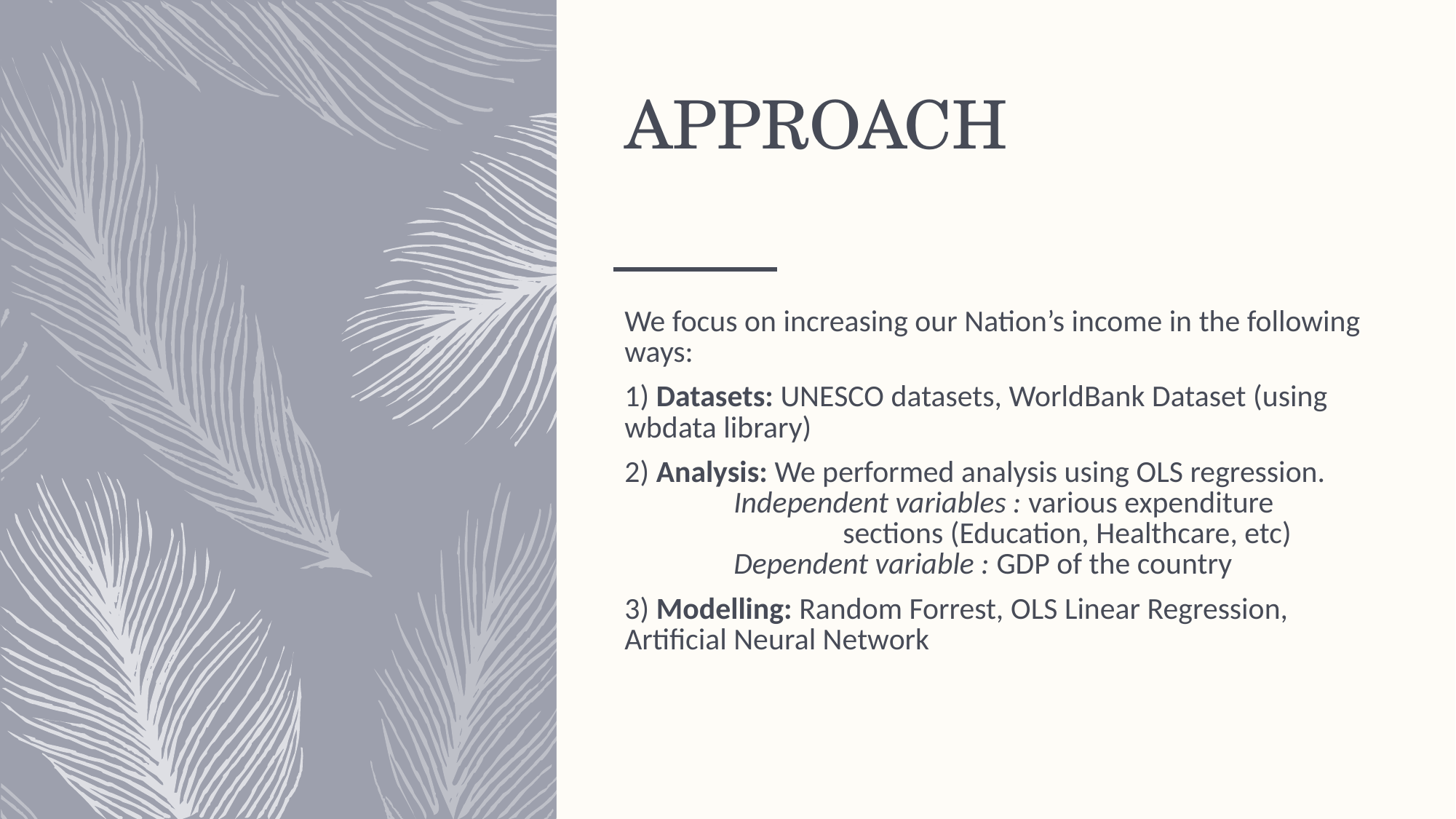

# APPROACH

We focus on increasing our Nation’s income in the following ways:
1) Datasets: UNESCO datasets, WorldBank Dataset (using wbdata library)
2) Analysis: We performed analysis using OLS regression.
	Independent variables : various expenditure 		sections (Education, Healthcare, etc)
	Dependent variable : GDP of the country
3) Modelling: Random Forrest, OLS Linear Regression, Artificial Neural Network